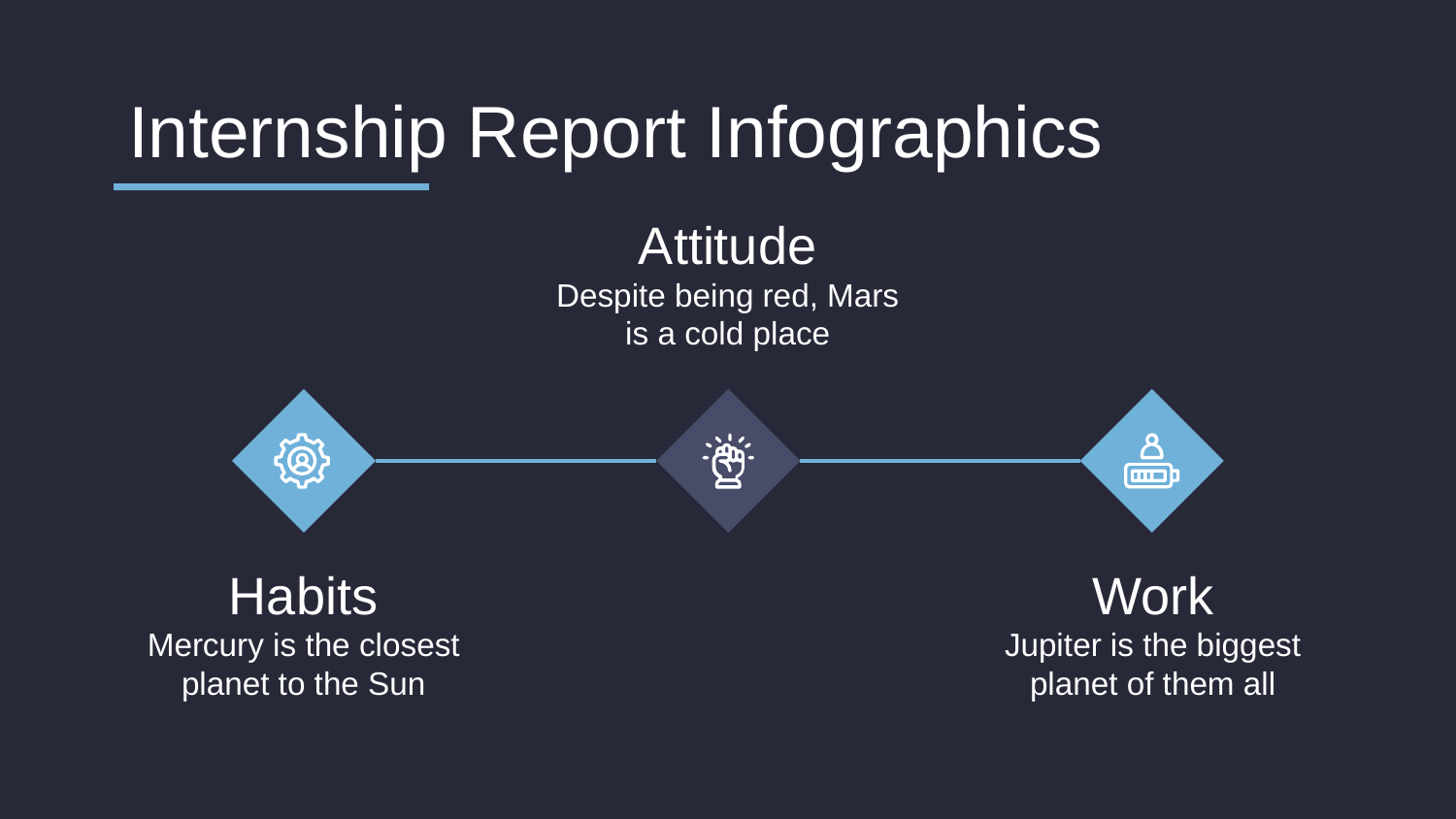

# Internship Report Infographics
Attitude
Despite being red, Mars is a cold place

Habits
Mercury is the closest planet to the Sun
Work
Jupiter is the biggest planet of them all